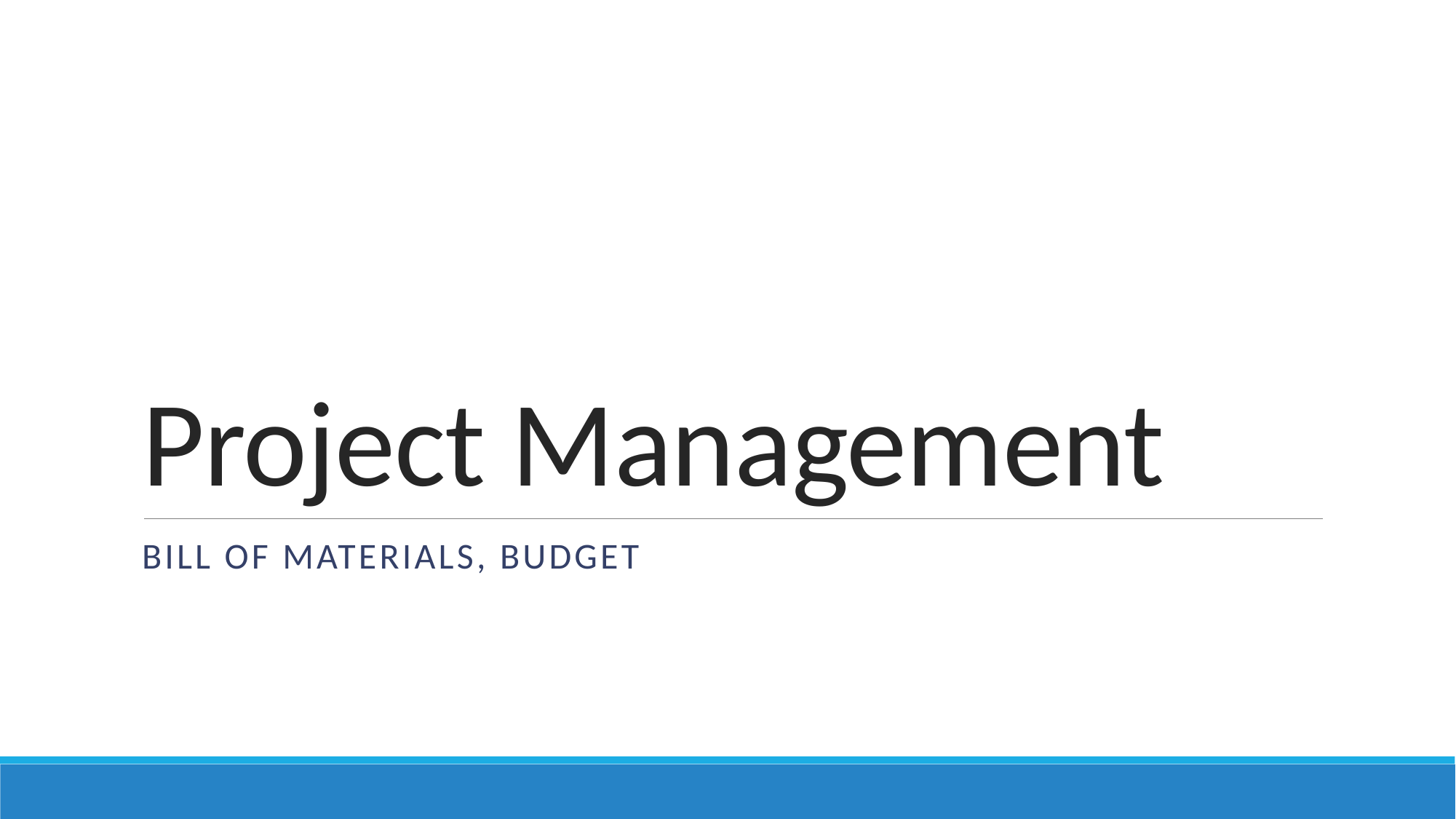

# Project Management
Bill of Materials, Budget